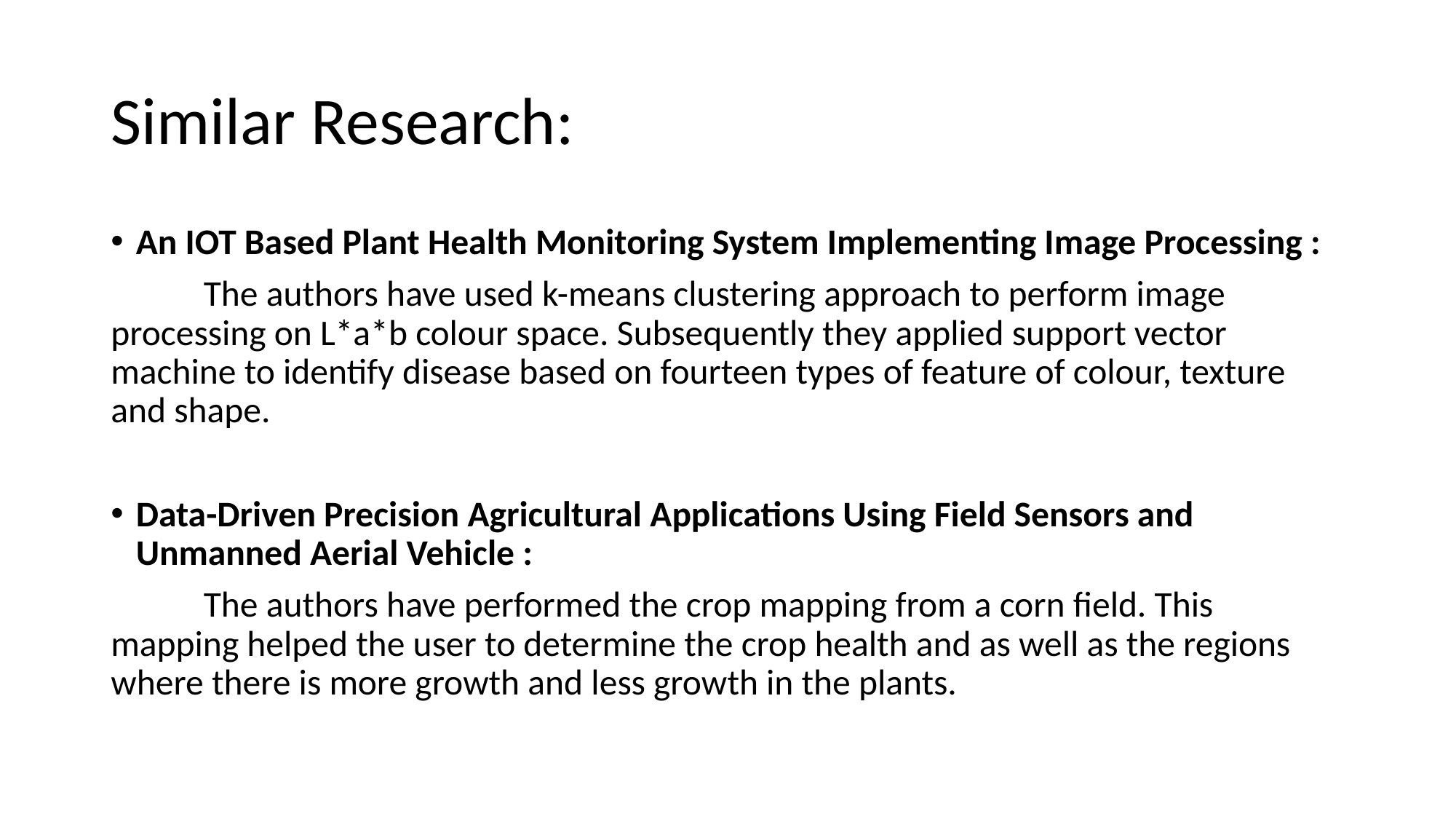

# Similar Research:
An IOT Based Plant Health Monitoring System Implementing Image Processing :
	The authors have used k-means clustering approach to perform image processing on L*a*b colour space. Subsequently they applied support vector machine to identify disease based on fourteen types of feature of colour, texture and shape.

Data-Driven Precision Agricultural Applications Using Field Sensors and Unmanned Aerial Vehicle :
	The authors have performed the crop mapping from a corn field. This mapping helped the user to determine the crop health and as well as the regions where there is more growth and less growth in the plants.